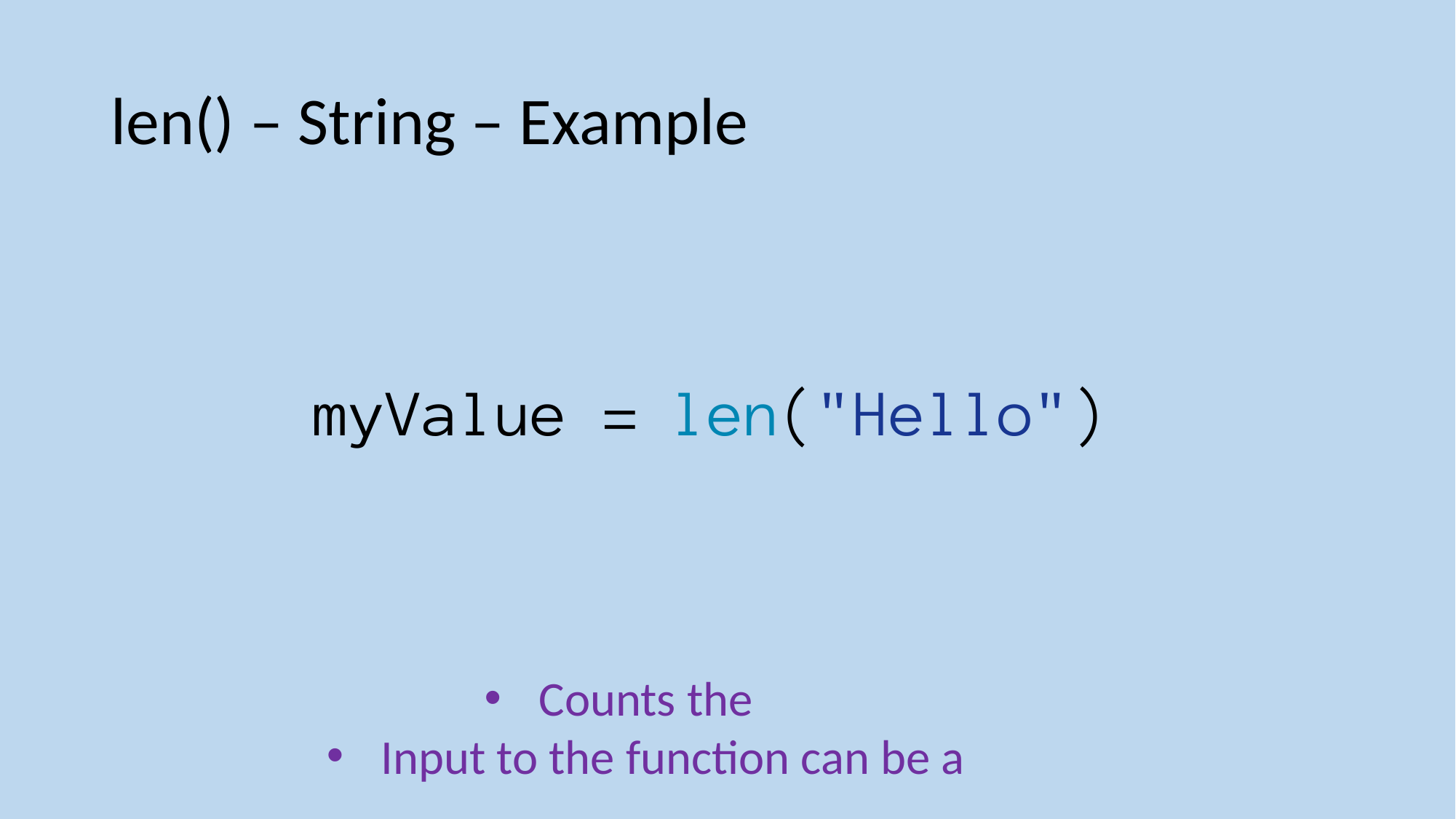

# len() – String – Example
len("Hello")
myValue =
Counts the
Input to the function can be a